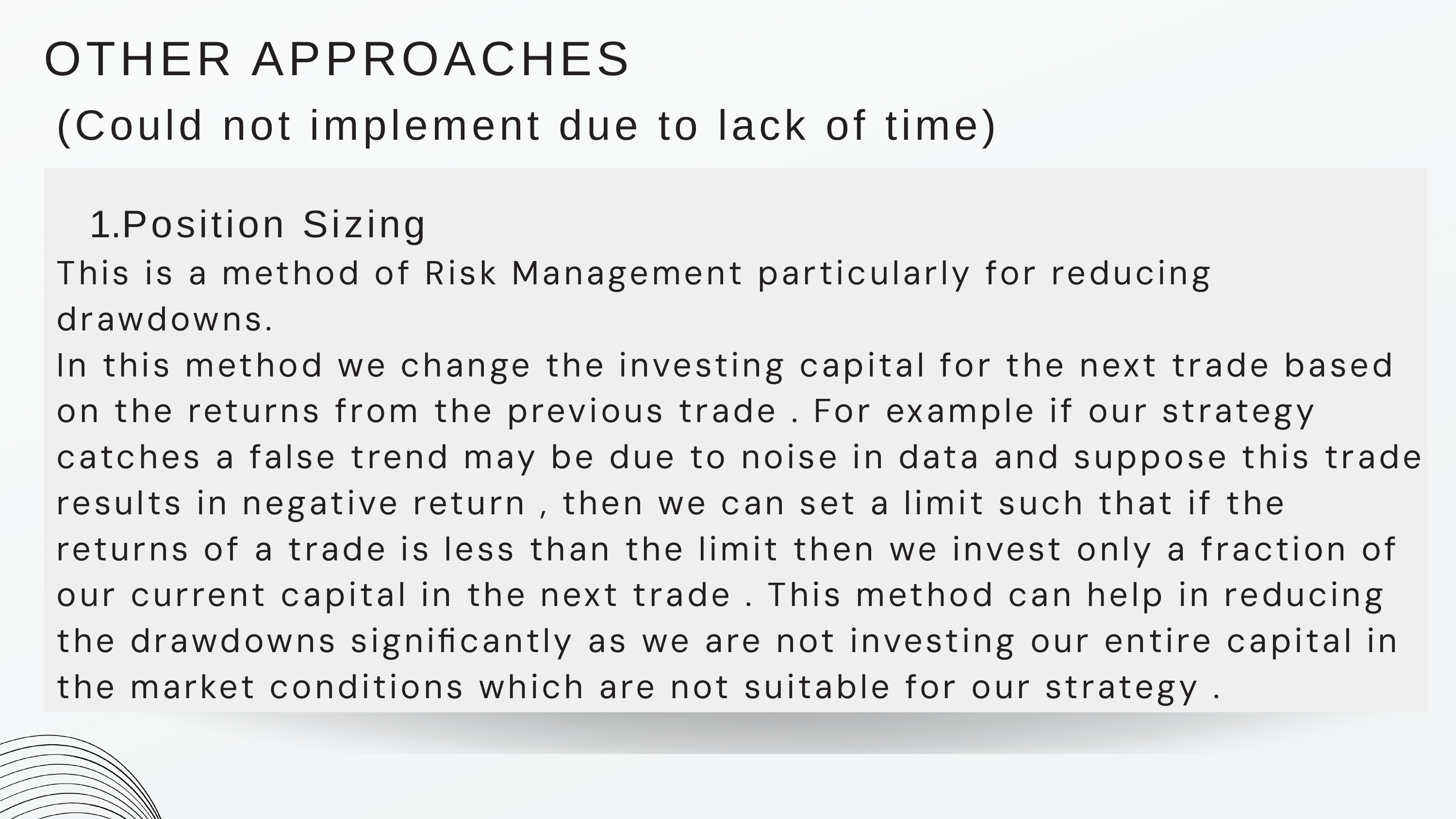

OTHER APPROACHES
(Could not implement due to lack of time)

Position Sizing
This is a method of Risk Management particularly for reducing drawdowns.
In this method we change the investing capital for the next trade based on the returns from the previous trade . For example if our strategy catches a false trend may be due to noise in data and suppose this trade results in negative return , then we can set a limit such that if the returns of a trade is less than the limit then we invest only a fraction of our current capital in the next trade . This method can help in reducing the drawdowns significantly as we are not investing our entire capital in the market conditions which are not suitable for our strategy .